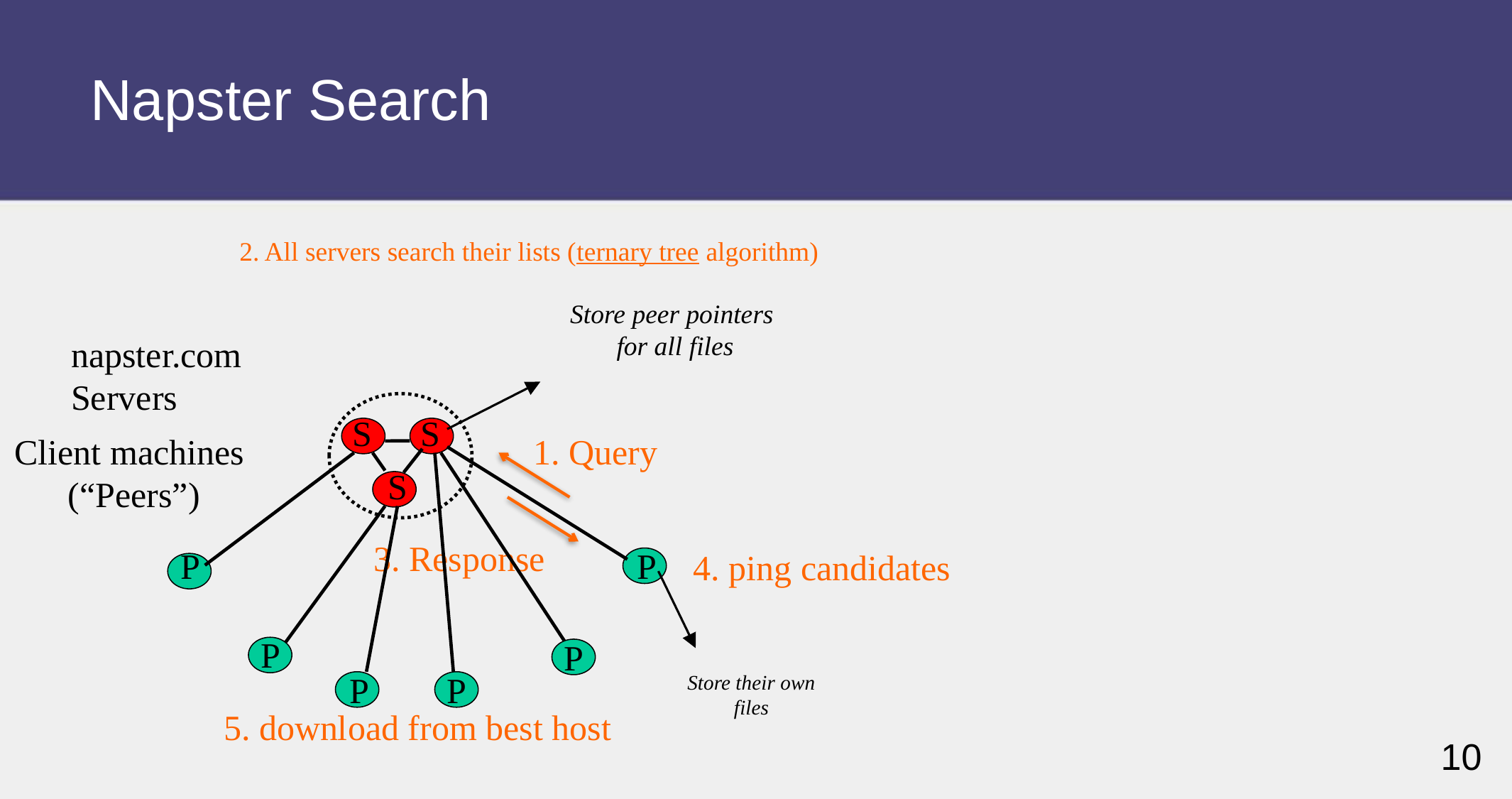

# Napster Search
2. All servers search their lists (ternary tree algorithm)
Store peer pointers
for all files

napster.com Servers

S

S

Client machines
(“Peers”)
1. Query

S

3. Response
P

P

4. ping candidates

P

P

P

P

Store their own
files
5. download from best host
10